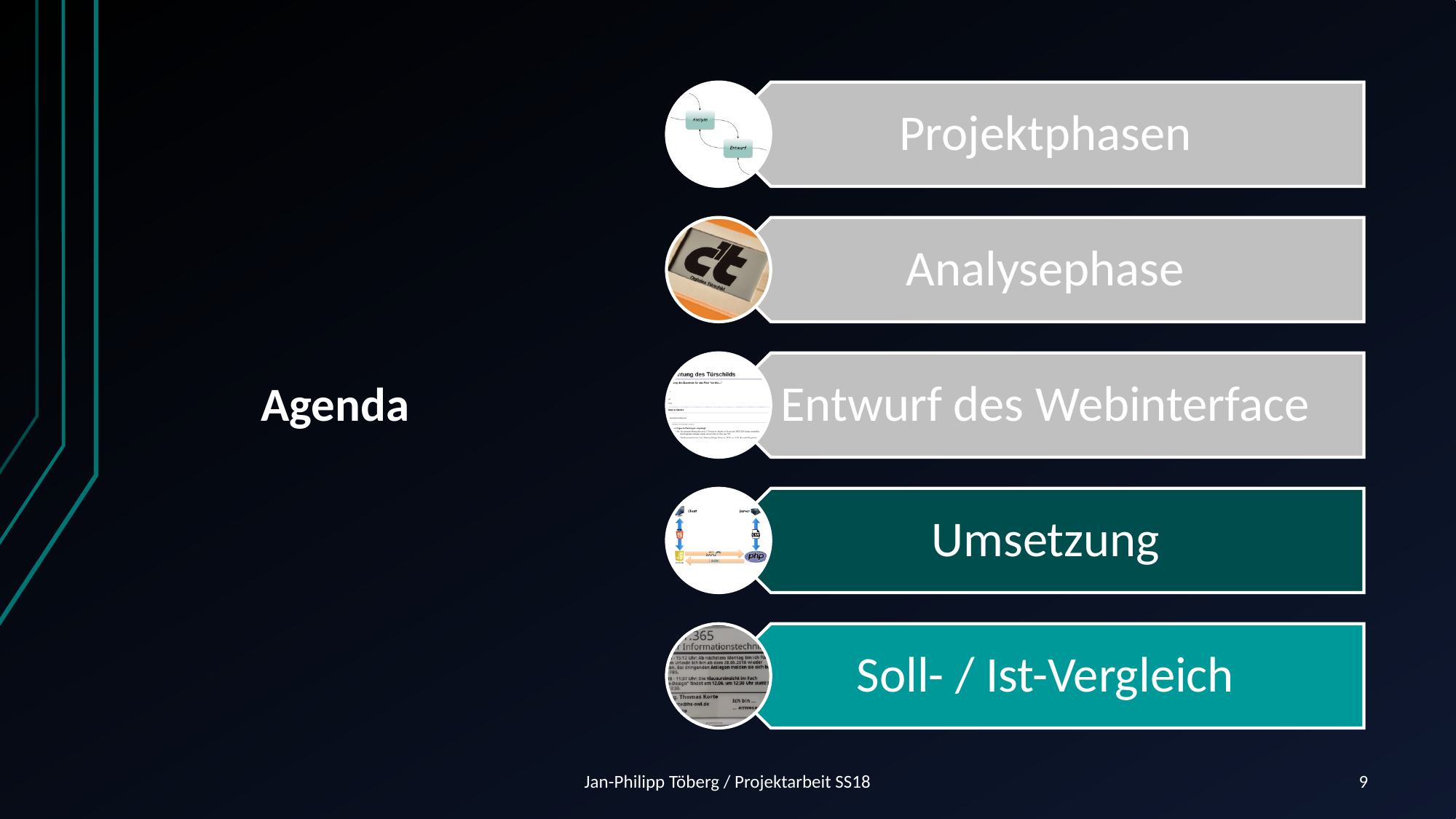

Projektphasen
Analysephase
Entwurf des Webinterface
Umsetzung
Soll- / Ist-Vergleich
# Agenda
Jan-Philipp Töberg / Projektarbeit SS18
9